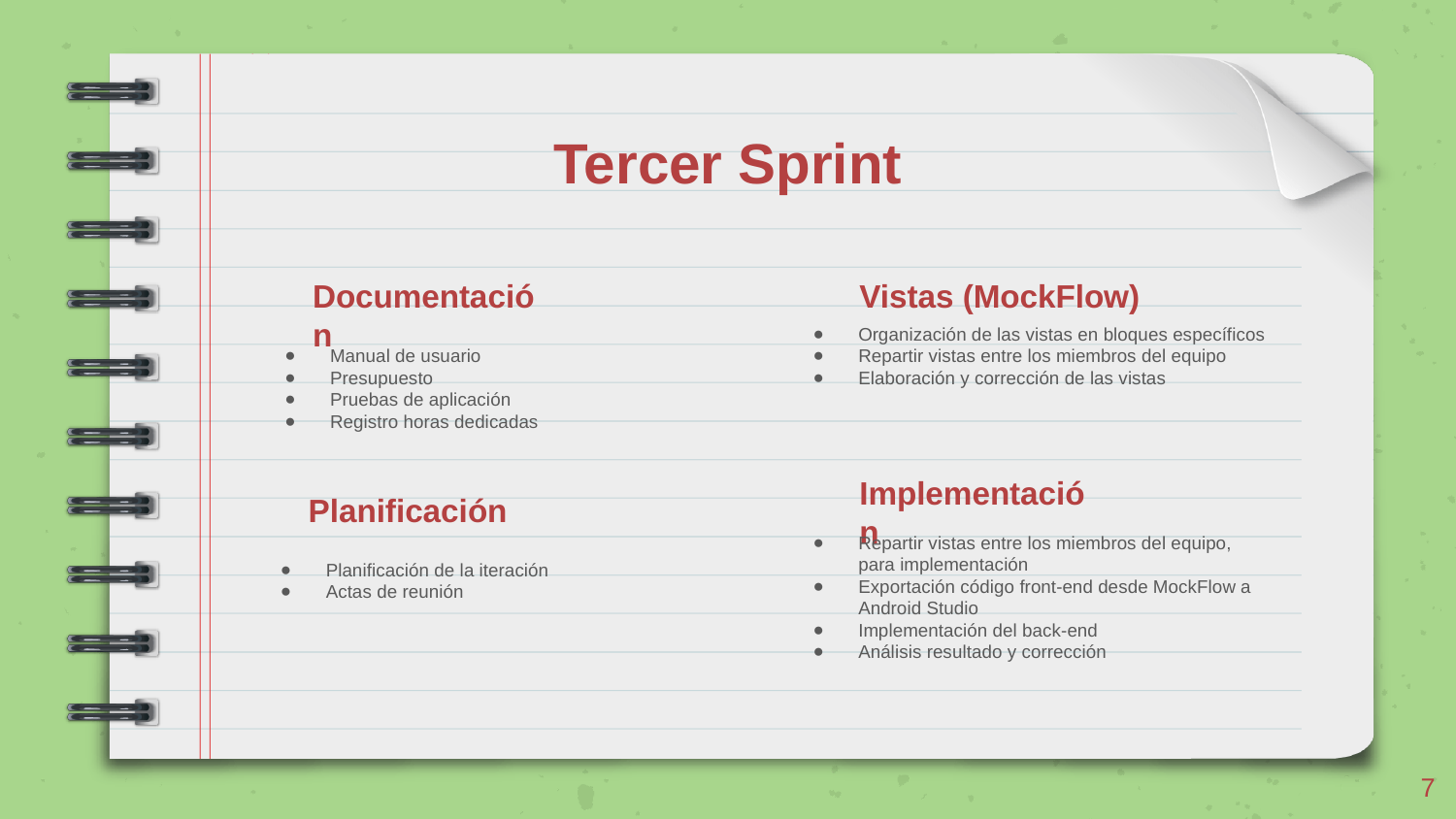

Tercer Sprint
Documentación
Vistas (MockFlow)
Organización de las vistas en bloques específicos
Repartir vistas entre los miembros del equipo
Elaboración y corrección de las vistas
Manual de usuario
Presupuesto
Pruebas de aplicación
Registro horas dedicadas
Implementación
Planificación
Repartir vistas entre los miembros del equipo, para implementación
Exportación código front-end desde MockFlow a Android Studio
Implementación del back-end
Análisis resultado y corrección
Planificación de la iteración
Actas de reunión
7